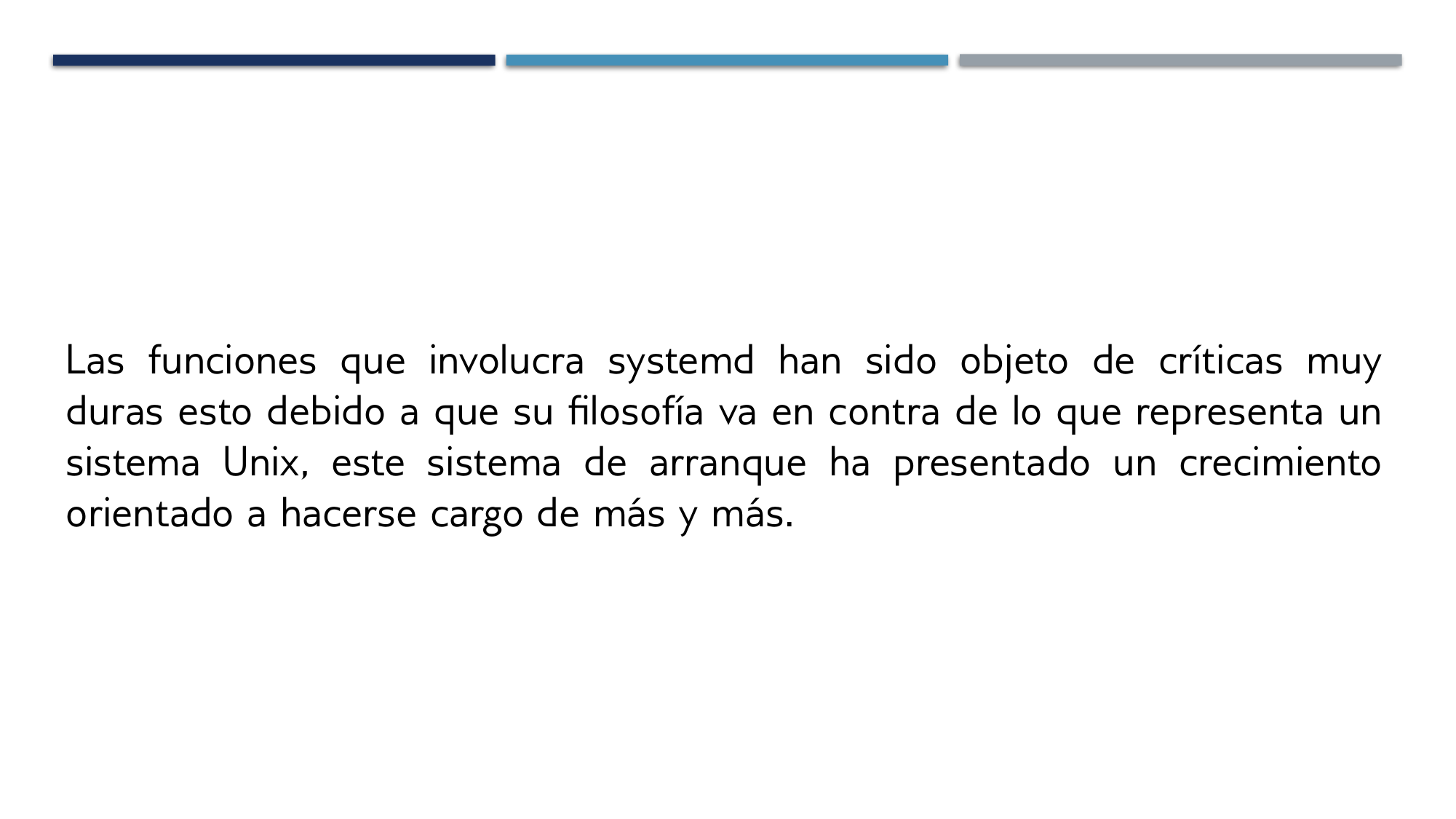

Las funciones que involucra systemd han sido objeto de críticas muy duras esto debido a que su filosofía va en contra de lo que representa un sistema Unix, este sistema de arranque ha presentado un crecimiento orientado a hacerse cargo de más y más.